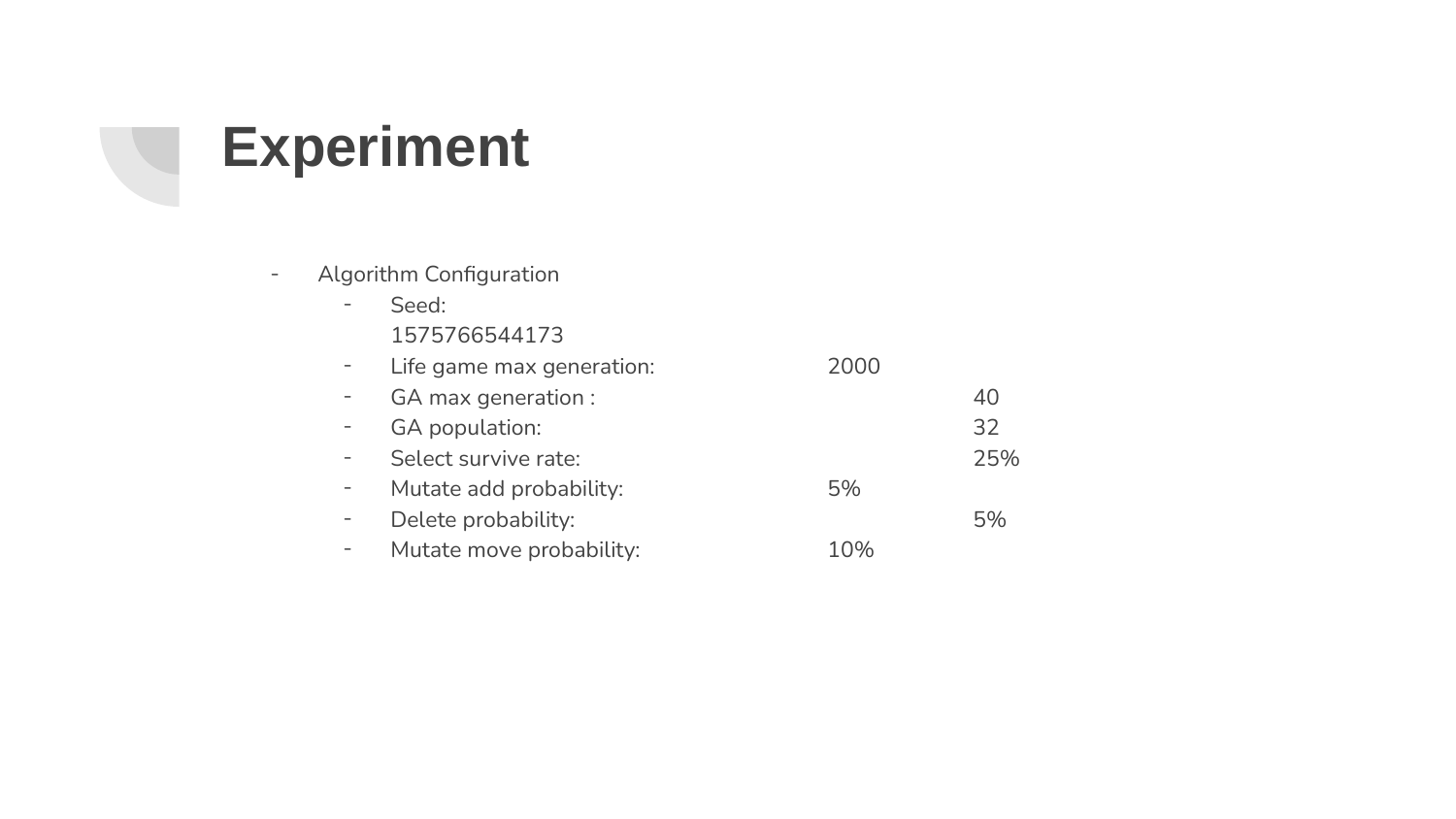

# Experiment

Algorithm Configuration
Seed: 					1575766544173
Life game max generation: 		2000
GA max generation :			40
GA population:			32
Select survive rate:  			25%
Mutate add probability: 		5%
Delete probability: 			5%
Mutate move probability: 		10%